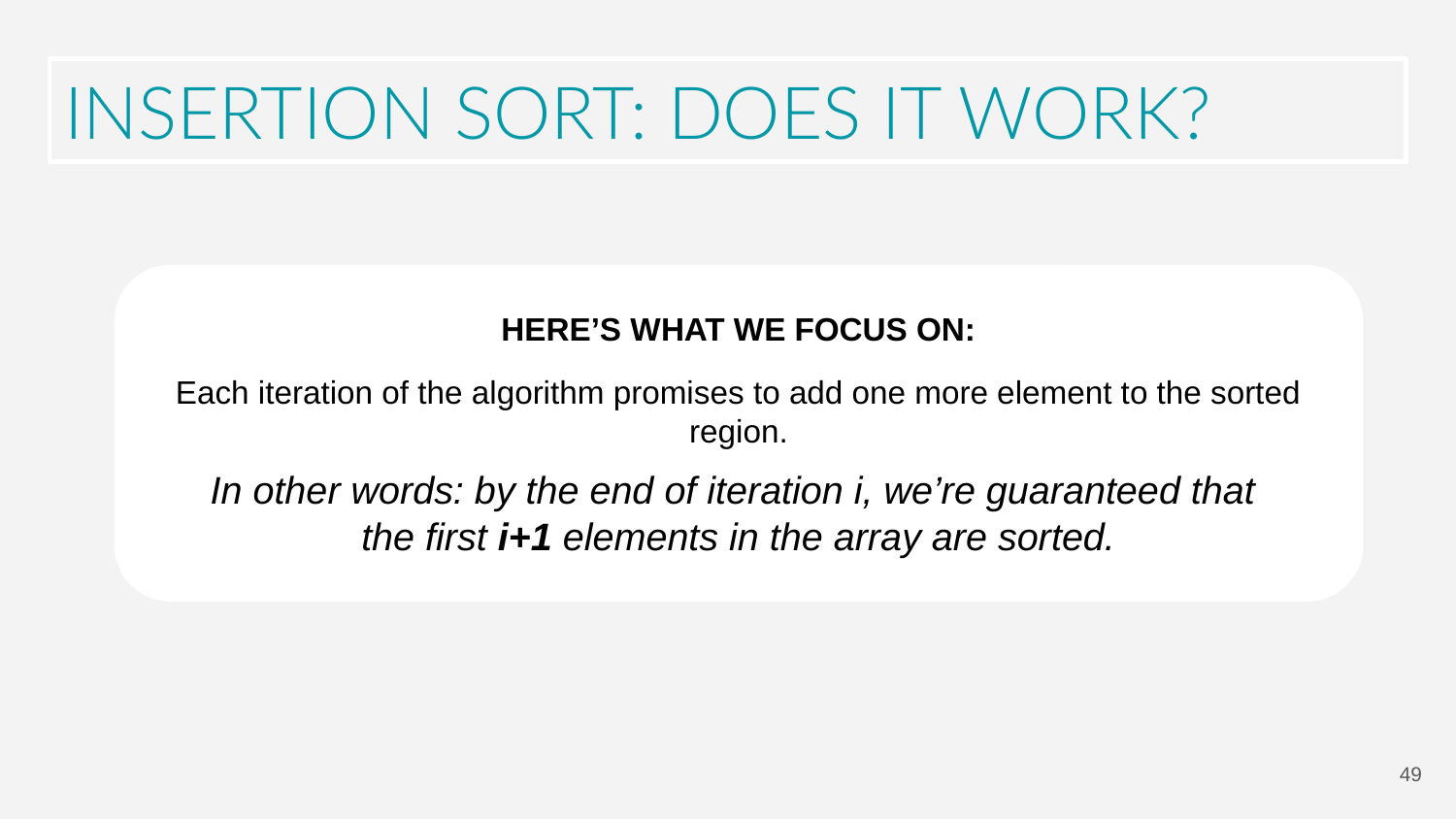

INSERTION SORT: DOES IT WORK?
HERE’S WHAT WE FOCUS ON:

Each iteration of the algorithm promises to add one more element to the sorted region.

In other words: by the end of iteration i, we’re guaranteed that
the first i+1 elements in the array are sorted.
49